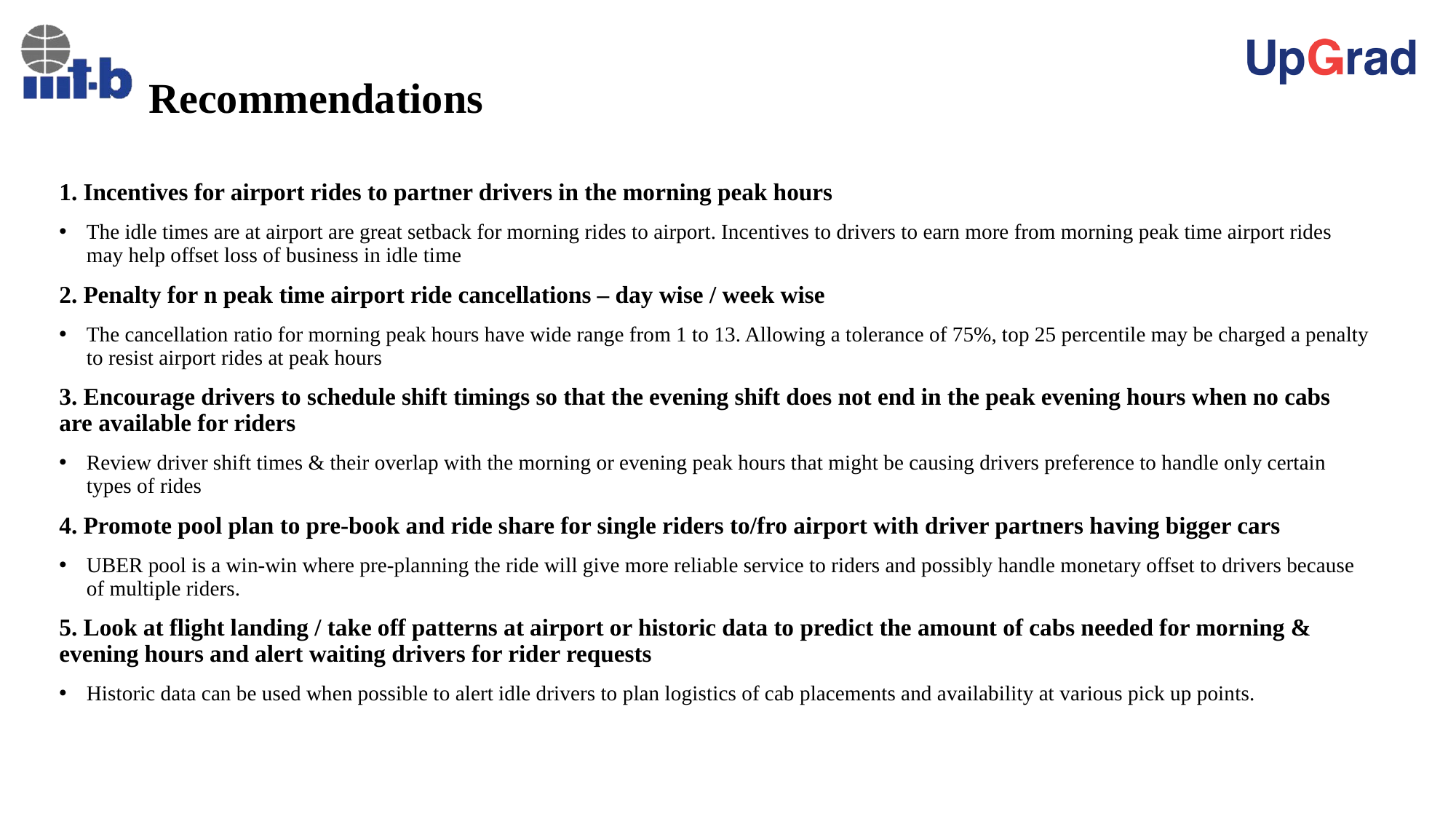

# Recommendations
1. Incentives for airport rides to partner drivers in the morning peak hours
The idle times are at airport are great setback for morning rides to airport. Incentives to drivers to earn more from morning peak time airport rides may help offset loss of business in idle time
2. Penalty for n peak time airport ride cancellations – day wise / week wise
The cancellation ratio for morning peak hours have wide range from 1 to 13. Allowing a tolerance of 75%, top 25 percentile may be charged a penalty to resist airport rides at peak hours
3. Encourage drivers to schedule shift timings so that the evening shift does not end in the peak evening hours when no cabs are available for riders
Review driver shift times & their overlap with the morning or evening peak hours that might be causing drivers preference to handle only certain types of rides
4. Promote pool plan to pre-book and ride share for single riders to/fro airport with driver partners having bigger cars
UBER pool is a win-win where pre-planning the ride will give more reliable service to riders and possibly handle monetary offset to drivers because of multiple riders.
5. Look at flight landing / take off patterns at airport or historic data to predict the amount of cabs needed for morning & evening hours and alert waiting drivers for rider requests
Historic data can be used when possible to alert idle drivers to plan logistics of cab placements and availability at various pick up points.